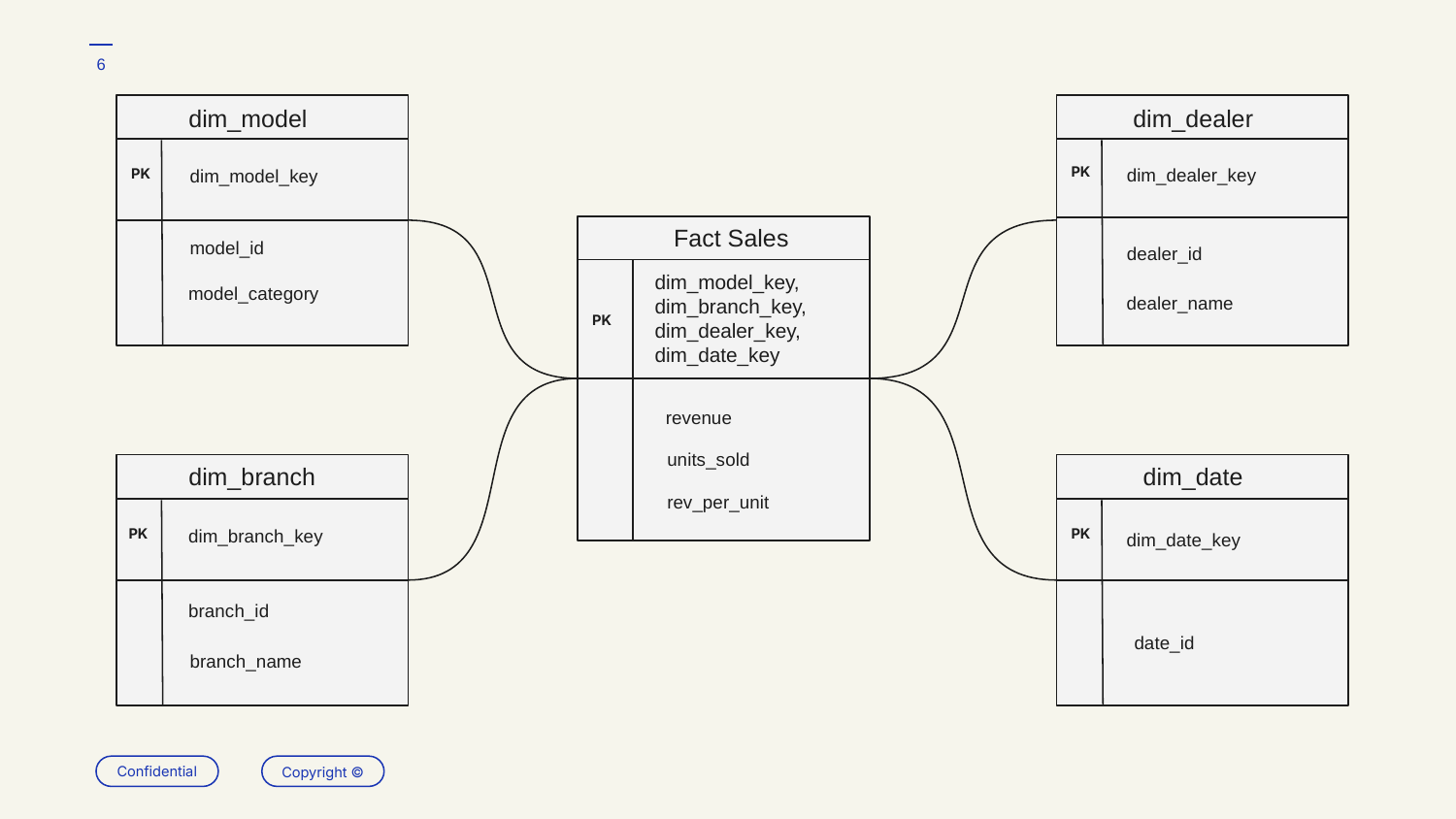

6
dim_model
dim_dealer

dim_dealer_key
dim_model_key
PK
PK
Fact Sales

model_id
dealer_id
dim_model_key, dim_branch_key,
dim_dealer_key,
dim_date_key
model_category
dealer_name
PK
revenue
units_sold
dim_branch
dim_date

rev_per_unit
dim_branch_key
PK
PK
dim_date_key
branch_id
date_id
branch_name